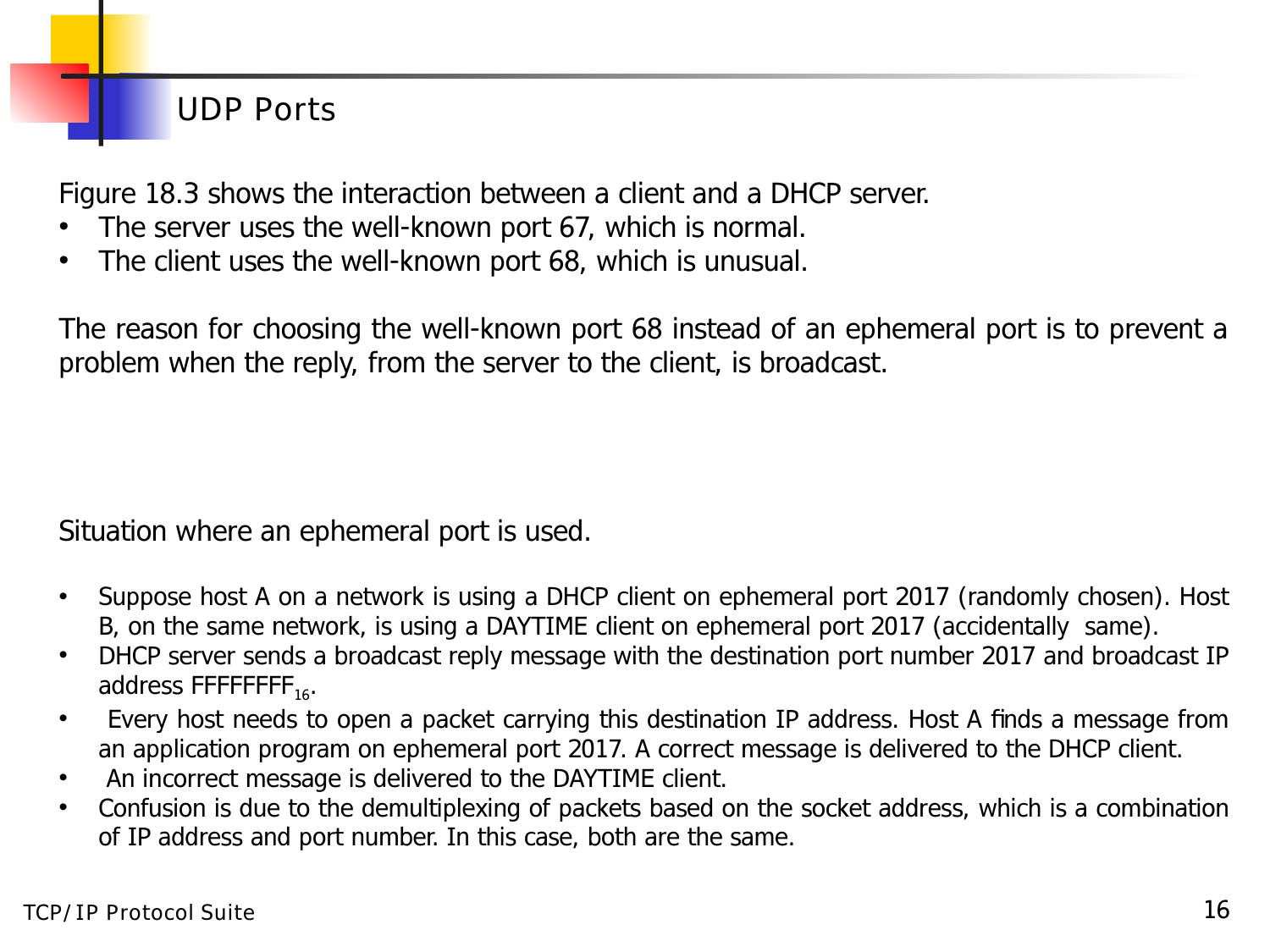

UDP Ports
Figure 18.3 shows the interaction between a client and a DHCP server.
The server uses the well-known port 67, which is normal.
The client uses the well-known port 68, which is unusual.

The reason for choosing the well-known port 68 instead of an ephemeral port is to prevent a problem when the reply, from the server to the client, is broadcast.

Situation where an ephemeral port is used.

Suppose host A on a network is using a DHCP client on ephemeral port 2017 (randomly chosen). Host B, on the same network, is using a DAYTIME client on ephemeral port 2017 (accidentally  same).
DHCP server sends a broadcast reply message with the destination port number 2017 and broadcast IP address FFFFFFFF16.
 Every host needs to open a packet carrying this destination IP address. Host A finds a message from an application program on ephemeral port 2017. A correct message is delivered to the DHCP client.
 An incorrect message is delivered to the DAYTIME client.
Confusion is due to the demultiplexing of packets based on the socket address, which is a combination of IP address and port number. In this case, both are the same.
16
TCP/IP Protocol Suite